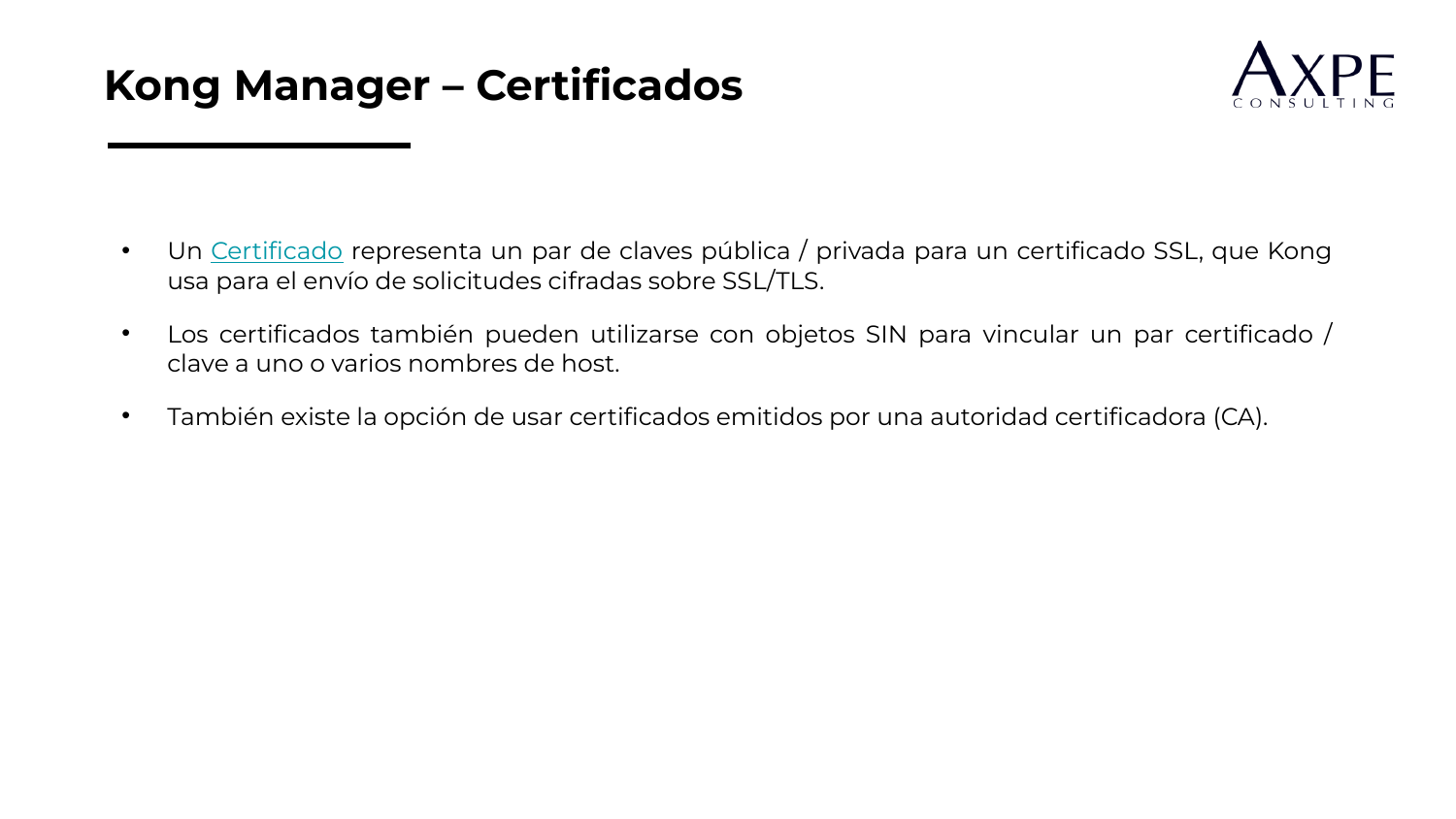

Kong Manager – Certificados
Un Certificado representa un par de claves pública / privada para un certificado SSL, que Kong usa para el envío de solicitudes cifradas sobre SSL/TLS.
Los certificados también pueden utilizarse con objetos SIN para vincular un par certificado / clave a uno o varios nombres de host.
También existe la opción de usar certificados emitidos por una autoridad certificadora (CA).